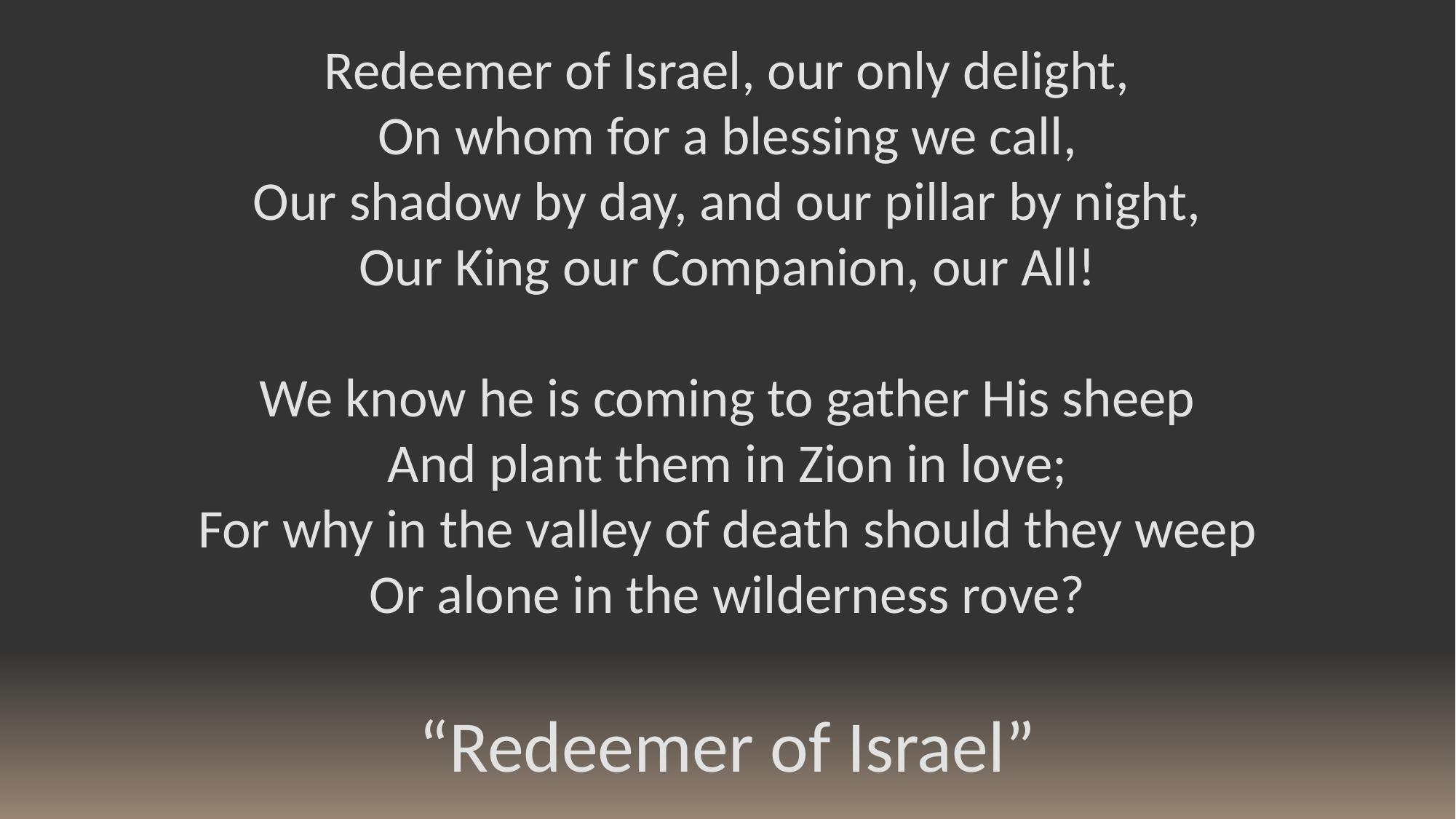

Redeemer of Israel, our only delight,
On whom for a blessing we call,
Our shadow by day, and our pillar by night,
Our King our Companion, our All!

We know he is coming to gather His sheep
And plant them in Zion in love;
For why in the valley of death should they weep
Or alone in the wilderness rove?

“Redeemer of Israel”